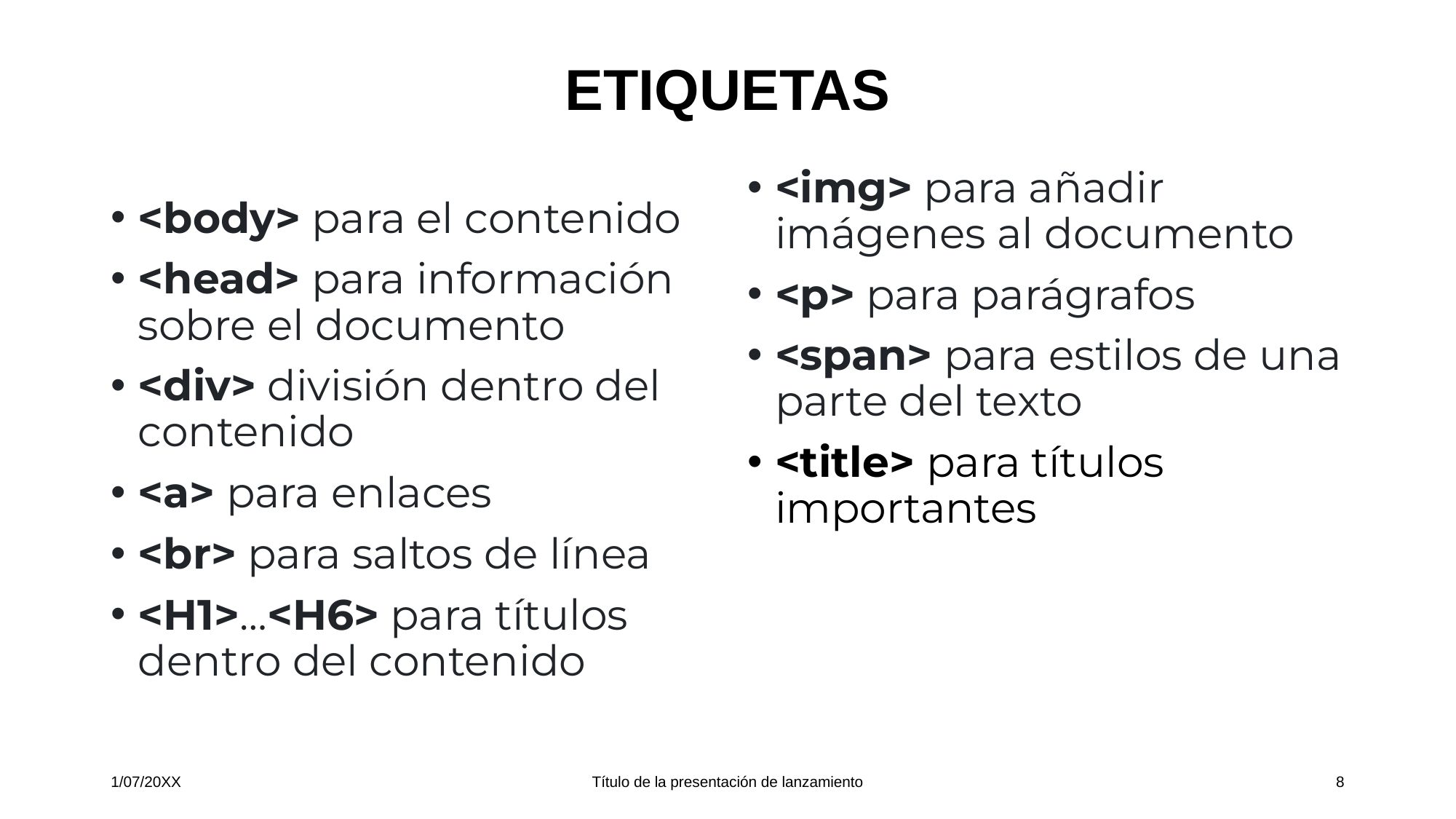

# etiquetas
<img> para añadir imágenes al documento
<p> para parágrafos
<span> para estilos de una parte del texto
<title> para títulos importantes
<body> para el contenido
<head> para información sobre el documento
<div> división dentro del contenido
<a> para enlaces
<br> para saltos de línea
<H1>…<H6> para títulos dentro del contenido

1/07/20XX
Título de la presentación de lanzamiento
8